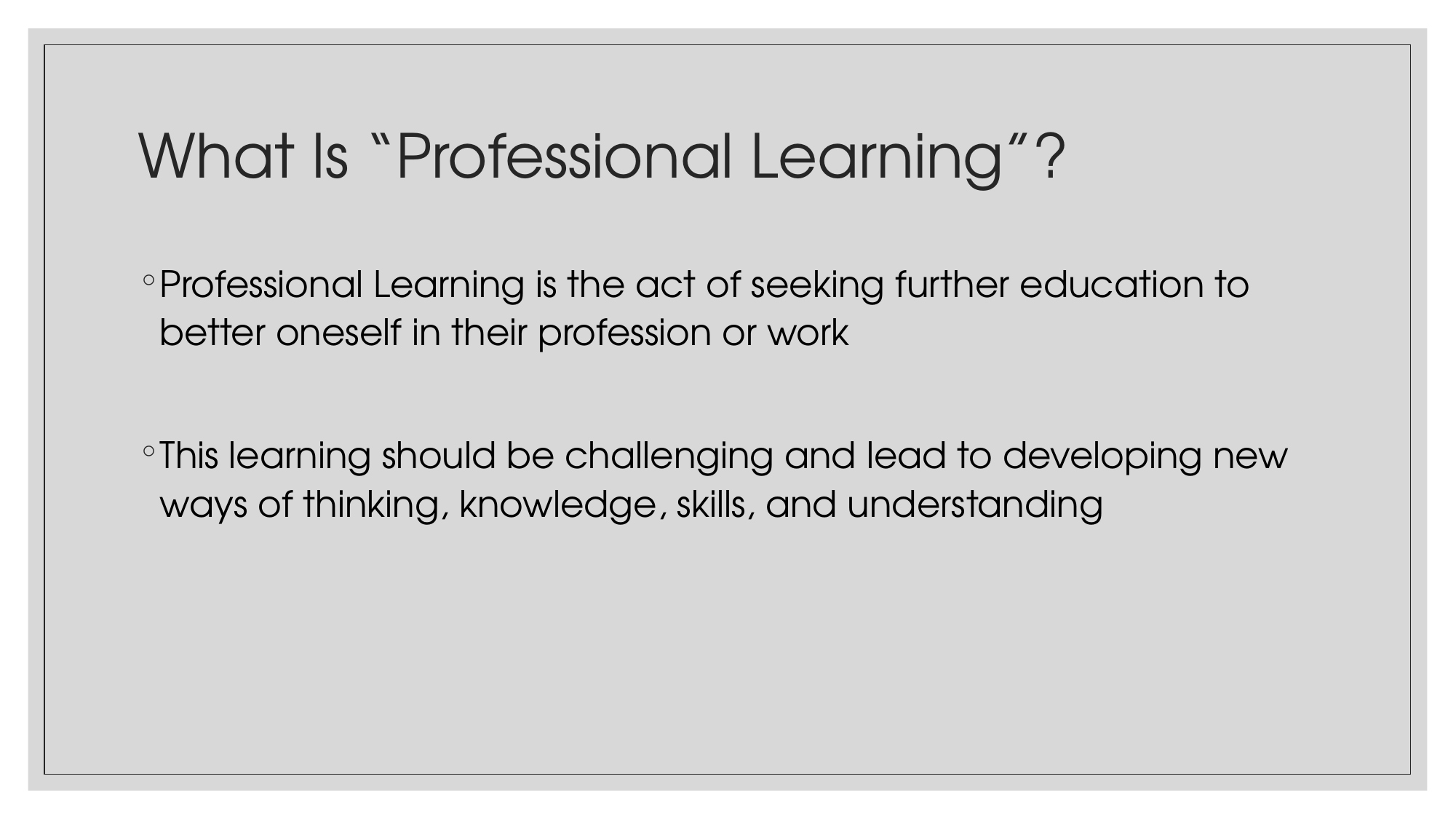

# What Is “Professional Learning”?
Professional Learning is the act of seeking further education to better oneself in their profession or work

This learning should be challenging and lead to developing new ways of thinking, knowledge, skills, and understanding